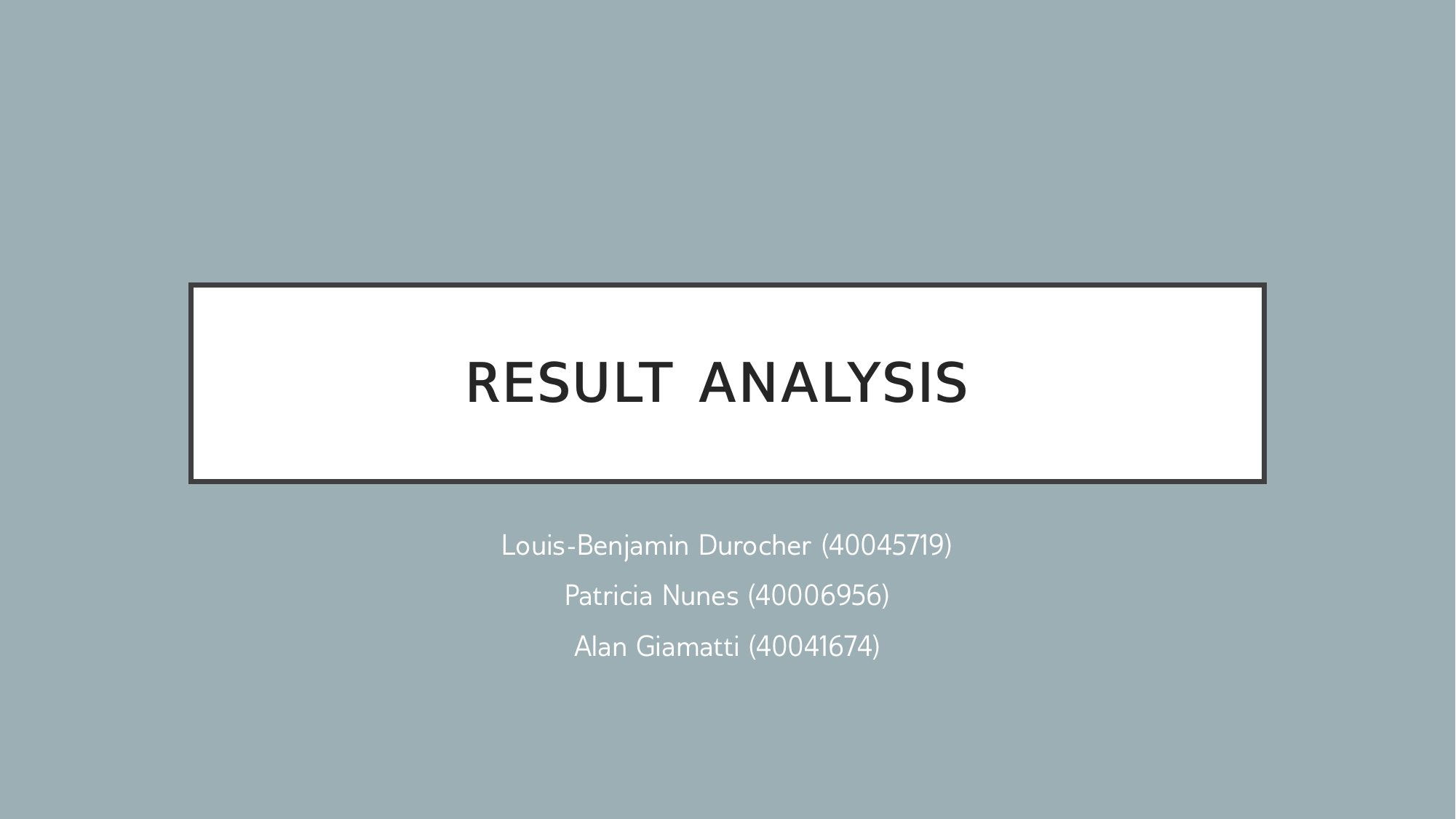

# Result Analysis
Louis-Benjamin Durocher (40045719)
Patricia Nunes (40006956)
Alan Giamatti (40041674)